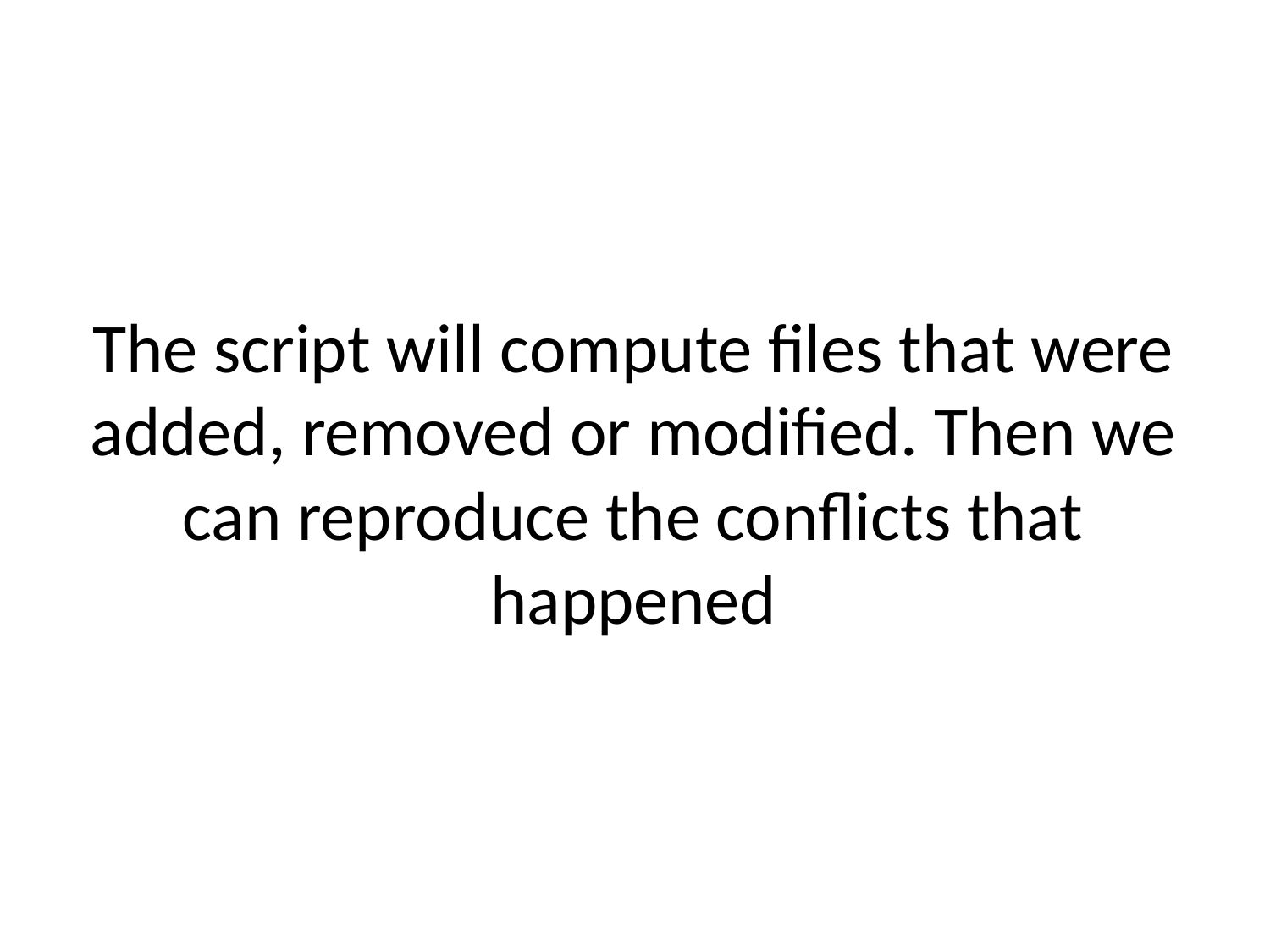

# The script will compute files that were added, removed or modified. Then we can reproduce the conflicts that happened